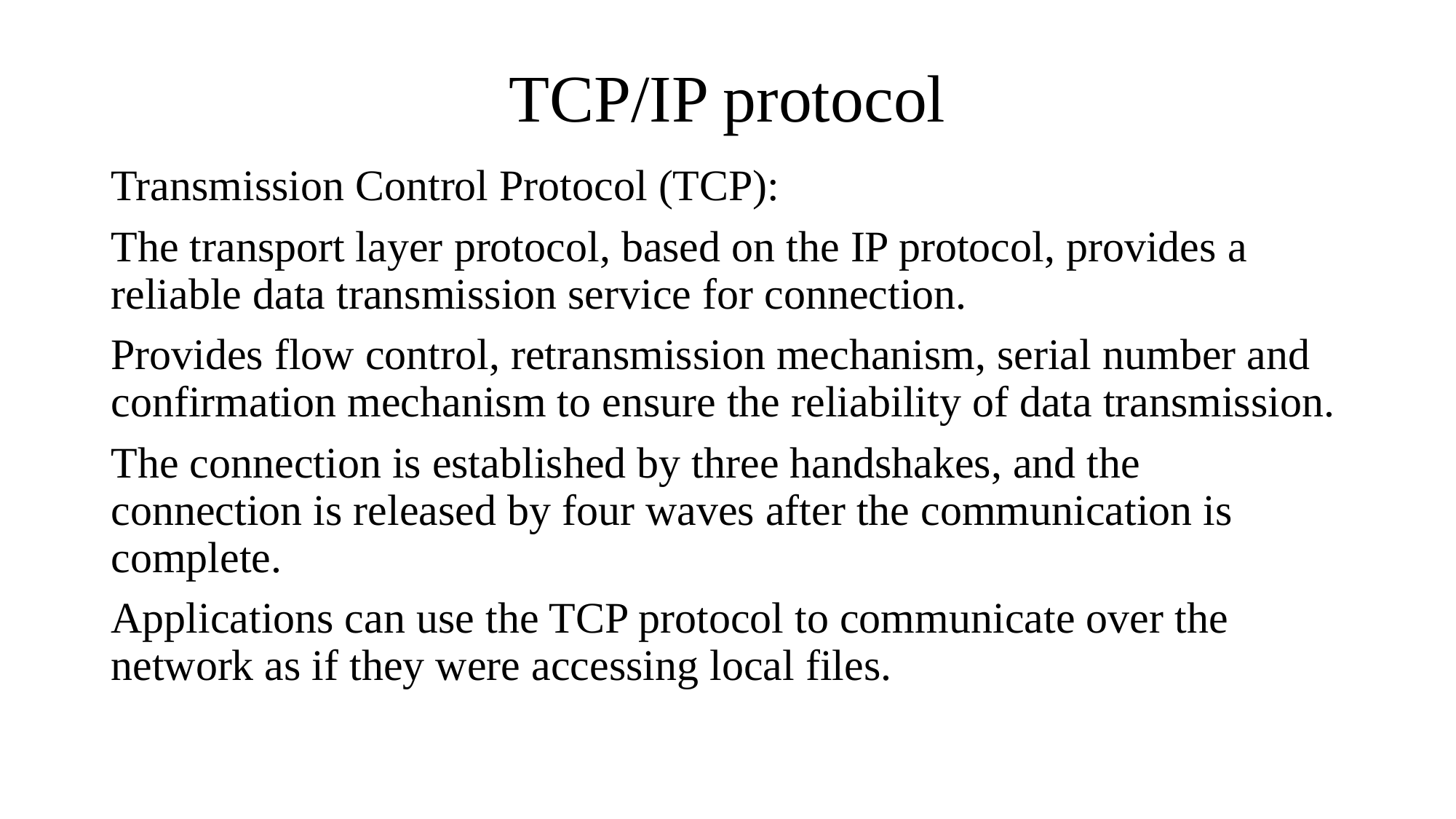

# TCP/IP protocol
Transmission Control Protocol (TCP):
The transport layer protocol, based on the IP protocol, provides a reliable data transmission service for connection.
Provides flow control, retransmission mechanism, serial number and confirmation mechanism to ensure the reliability of data transmission.
The connection is established by three handshakes, and the connection is released by four waves after the communication is complete.
Applications can use the TCP protocol to communicate over the network as if they were accessing local files.